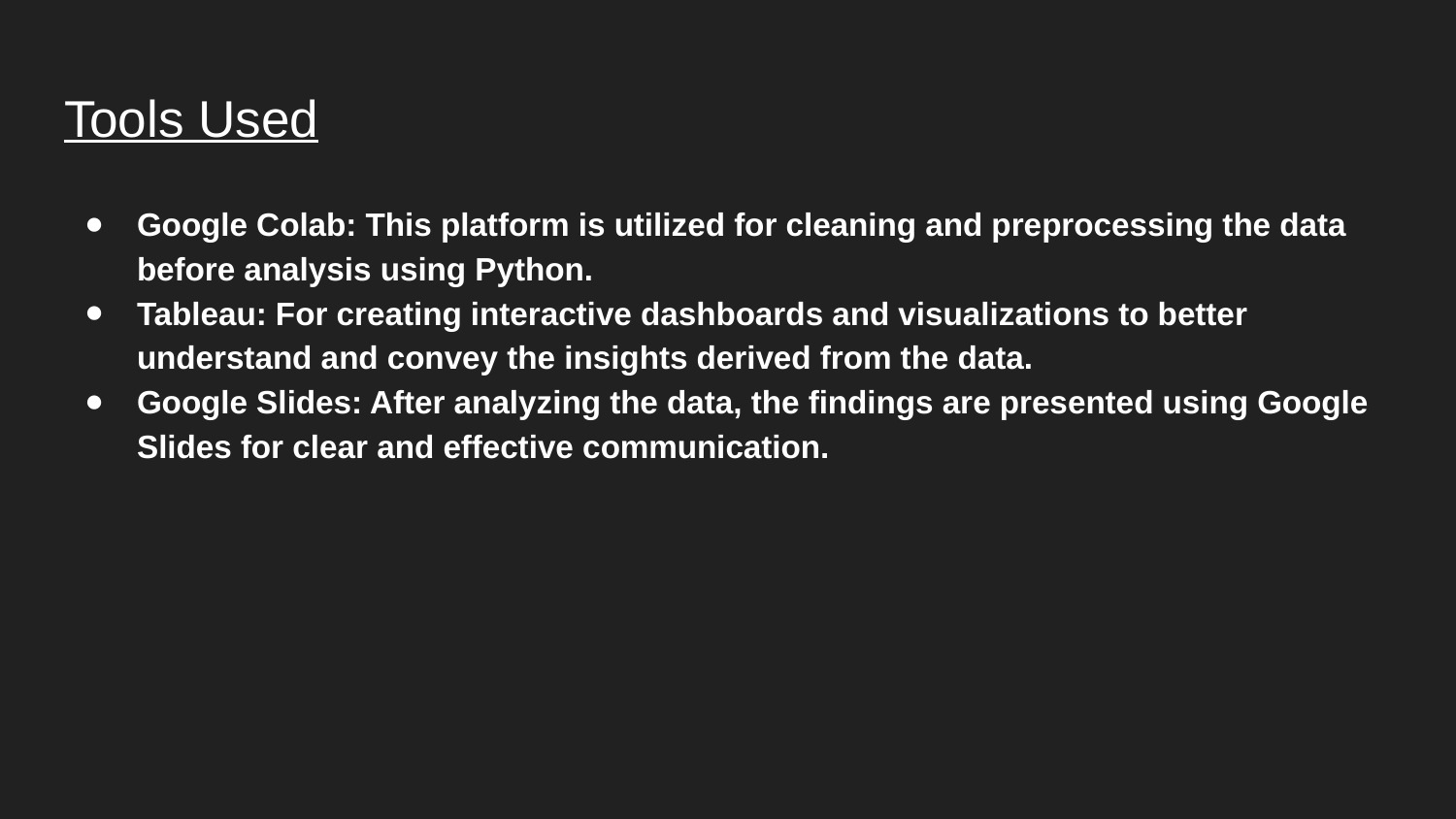

# Tools Used
Google Colab: This platform is utilized for cleaning and preprocessing the data before analysis using Python.
Tableau: For creating interactive dashboards and visualizations to better understand and convey the insights derived from the data.
Google Slides: After analyzing the data, the findings are presented using Google Slides for clear and effective communication.